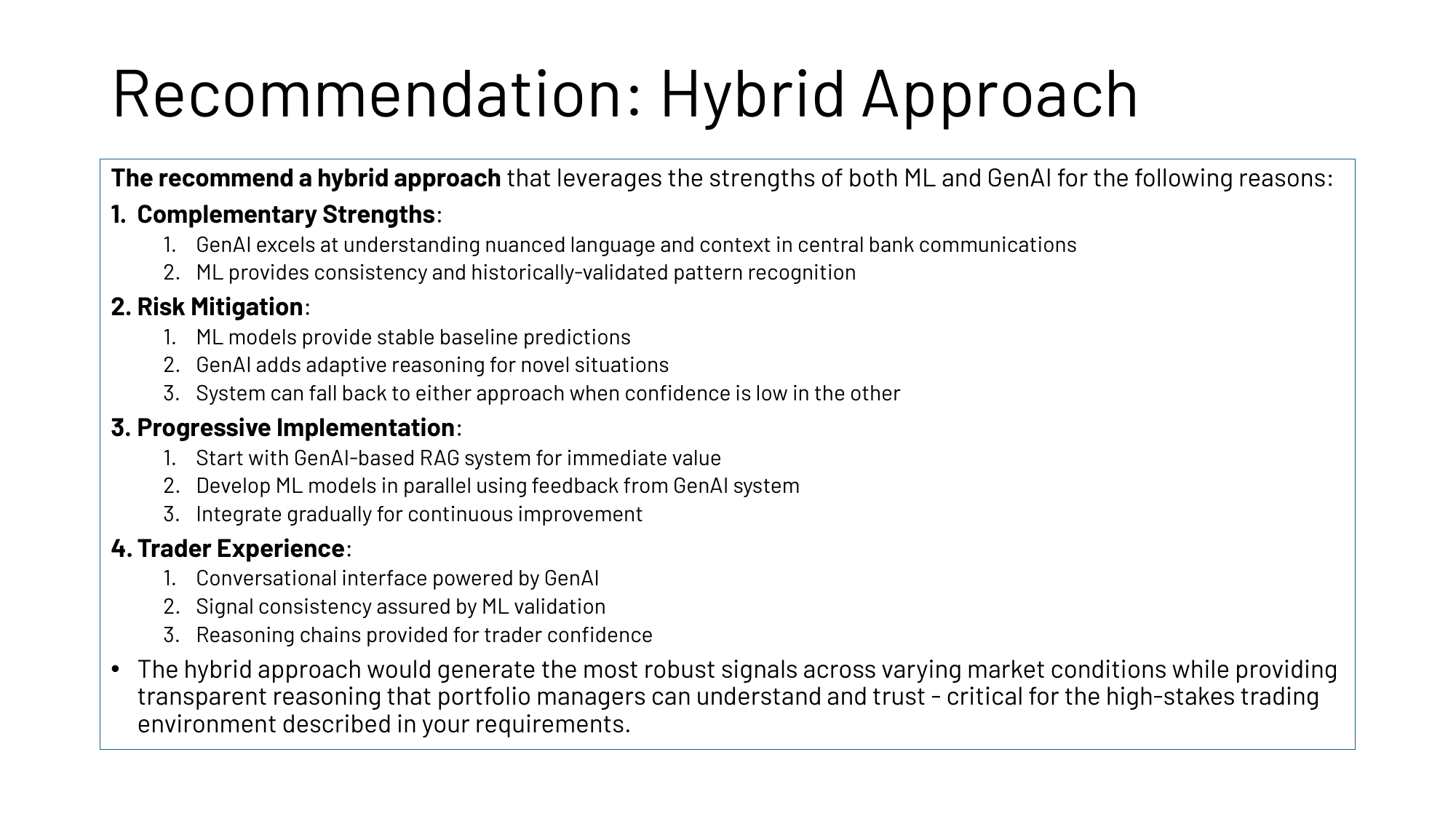

# Recommendation: Hybrid Approach
The recommend a hybrid approach that leverages the strengths of both ML and GenAI for the following reasons:
Complementary Strengths:
GenAI excels at understanding nuanced language and context in central bank communications
ML provides consistency and historically-validated pattern recognition
Risk Mitigation:
ML models provide stable baseline predictions
GenAI adds adaptive reasoning for novel situations
System can fall back to either approach when confidence is low in the other
Progressive Implementation:
Start with GenAI-based RAG system for immediate value
Develop ML models in parallel using feedback from GenAI system
Integrate gradually for continuous improvement
Trader Experience:
Conversational interface powered by GenAI
Signal consistency assured by ML validation
Reasoning chains provided for trader confidence
The hybrid approach would generate the most robust signals across varying market conditions while providing transparent reasoning that portfolio managers can understand and trust - critical for the high-stakes trading environment described in your requirements.